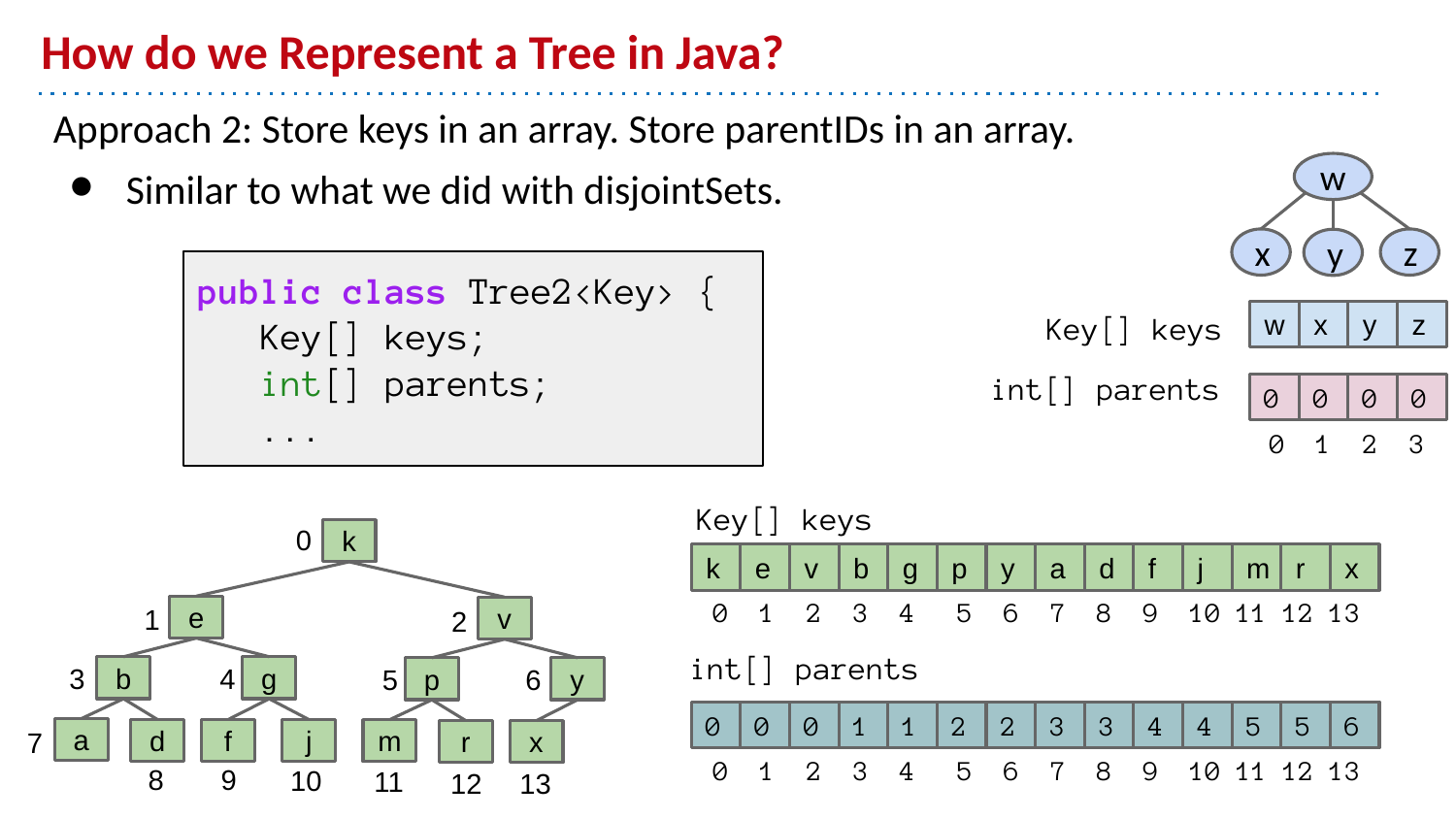

# How do we Represent a Tree in Java?
Approach 2: Store keys in an array. Store parentIDs in an array.
Similar to what we did with disjointSets.
w
x
z
y
public class Tree2<Key> {
   Key[] keys;
   int[] parents;
   ...

Key[] keys
w
x
y
z
int[] parents
0
0
0
0
0  1  2  3
Key[] keys
0
k
e
b
g
a
d
f
j
v
p
y
m
r
x
k
e
v
b
g
p
y
a
d
f
j
m
r
x
5  6  7  8  9  10 11 12 13
0  1  2  3  4
1
2
int[] parents
3
4
5
6
0
0
0
1
1
2
2
3
3
4
4
5
5
6
7
5  6  7  8  9  10 11 12 13
0  1  2  3  4
8
9
10
11
12
13